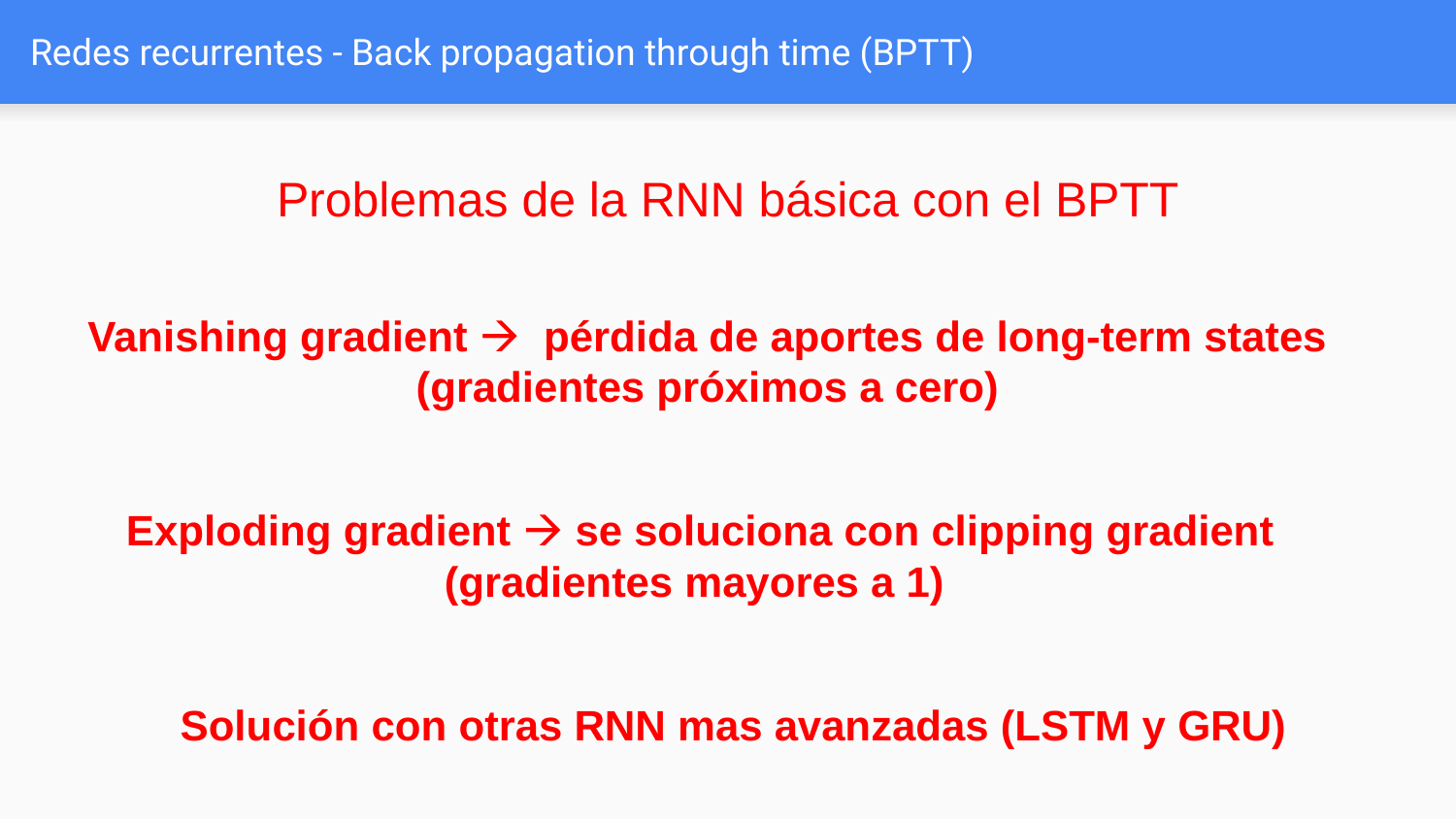

# Redes recurrentes - Back propagation through time (BPTT)
Problemas de la RNN básica con el BPTT
Vanishing gradient 🡪  pérdida de aportes de long-term states
(gradientes próximos a cero)
 Exploding gradient 🡪 se soluciona con clipping gradient
(gradientes mayores a 1)
Solución con otras RNN mas avanzadas (LSTM y GRU)